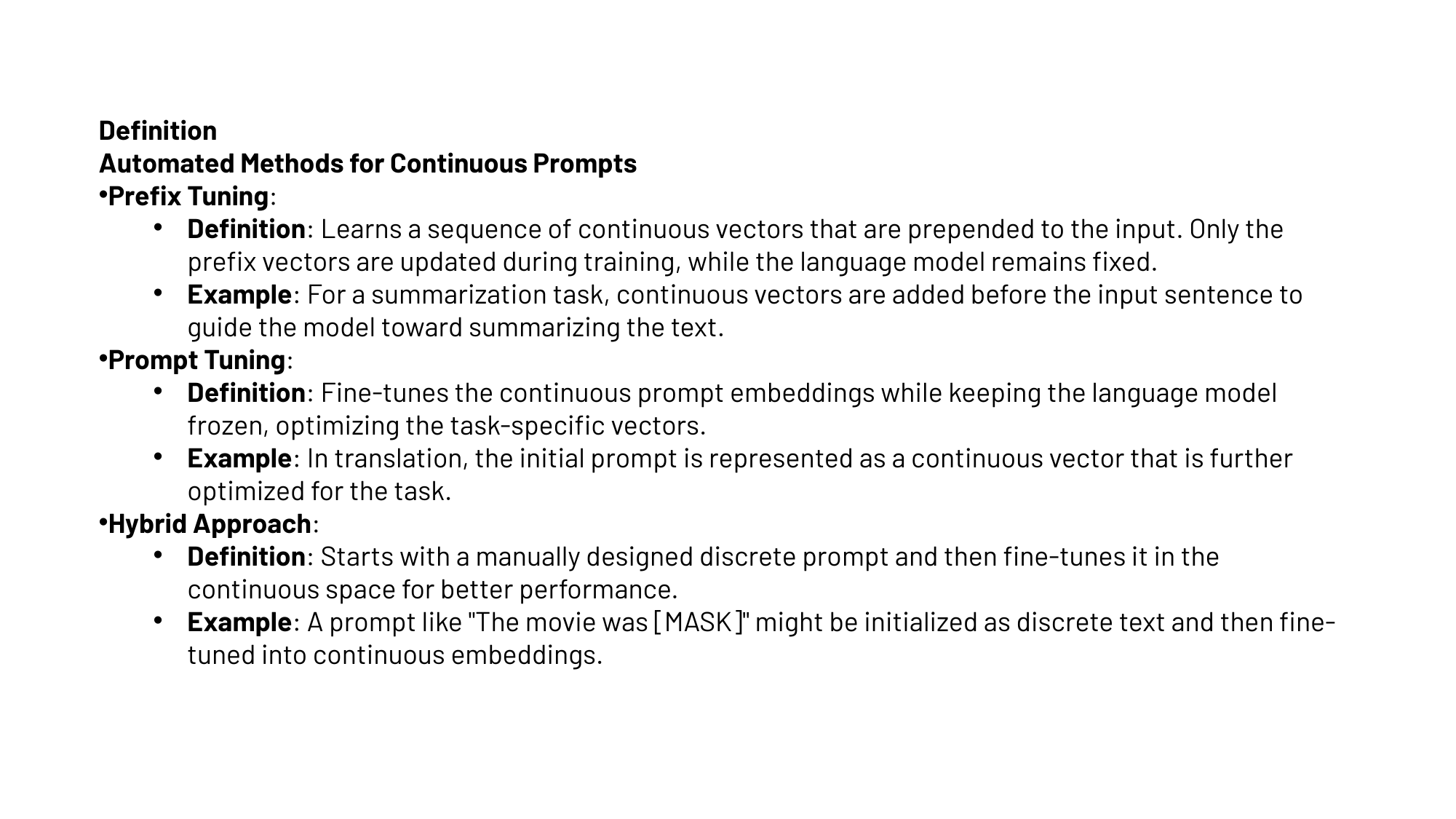

Definition
Automated Methods for Continuous Prompts
Prefix Tuning:
Definition: Learns a sequence of continuous vectors that are prepended to the input. Only the prefix vectors are updated during training, while the language model remains fixed.
Example: For a summarization task, continuous vectors are added before the input sentence to guide the model toward summarizing the text.
Prompt Tuning:
Definition: Fine-tunes the continuous prompt embeddings while keeping the language model frozen, optimizing the task-specific vectors.
Example: In translation, the initial prompt is represented as a continuous vector that is further optimized for the task.
Hybrid Approach:
Definition: Starts with a manually designed discrete prompt and then fine-tunes it in the continuous space for better performance.
Example: A prompt like "The movie was [MASK]" might be initialized as discrete text and then fine-tuned into continuous embeddings.